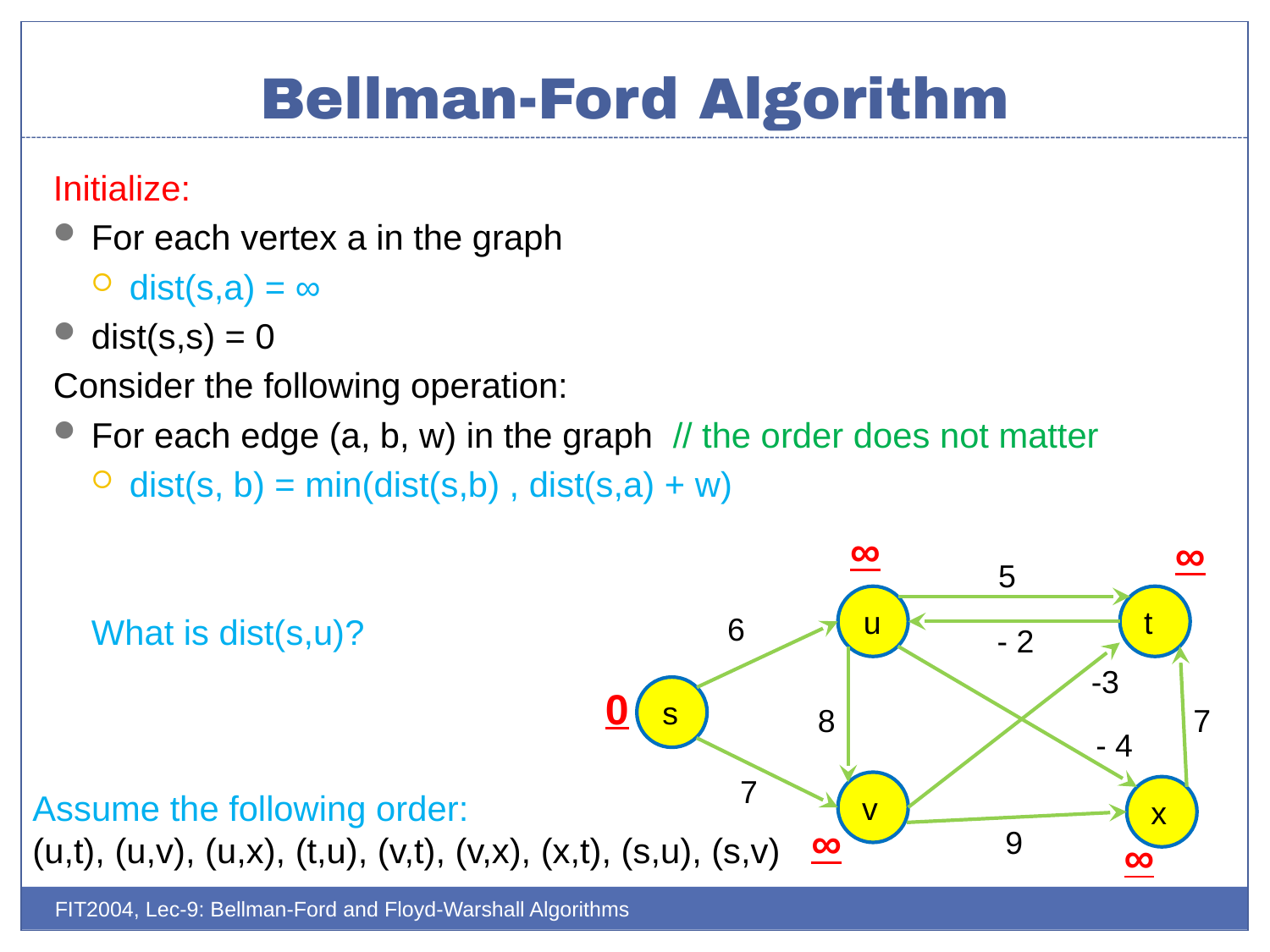

# Bellman-Ford Algorithm
Initialize:
For each vertex a in the graph
dist(s,a) = ∞
dist(s,s) = 0
Consider the following operation:
For each edge (a, b, w) in the graph  // the order does not matter
dist(s, b) = min(dist(s,b) , dist(s,a) + w)

What is dist(s,u)?

∞
∞
5

u
t
6
- 2
-3
0

s
8
7
- 4
7

Assume the following order:
(u,t), (u,v), (u,x), (t,u), (v,t), (v,x), (x,t), (s,u), (s,v)
v
x
∞
9
∞
FIT2004, Lec-9: Bellman-Ford and Floyd-Warshall Algorithms